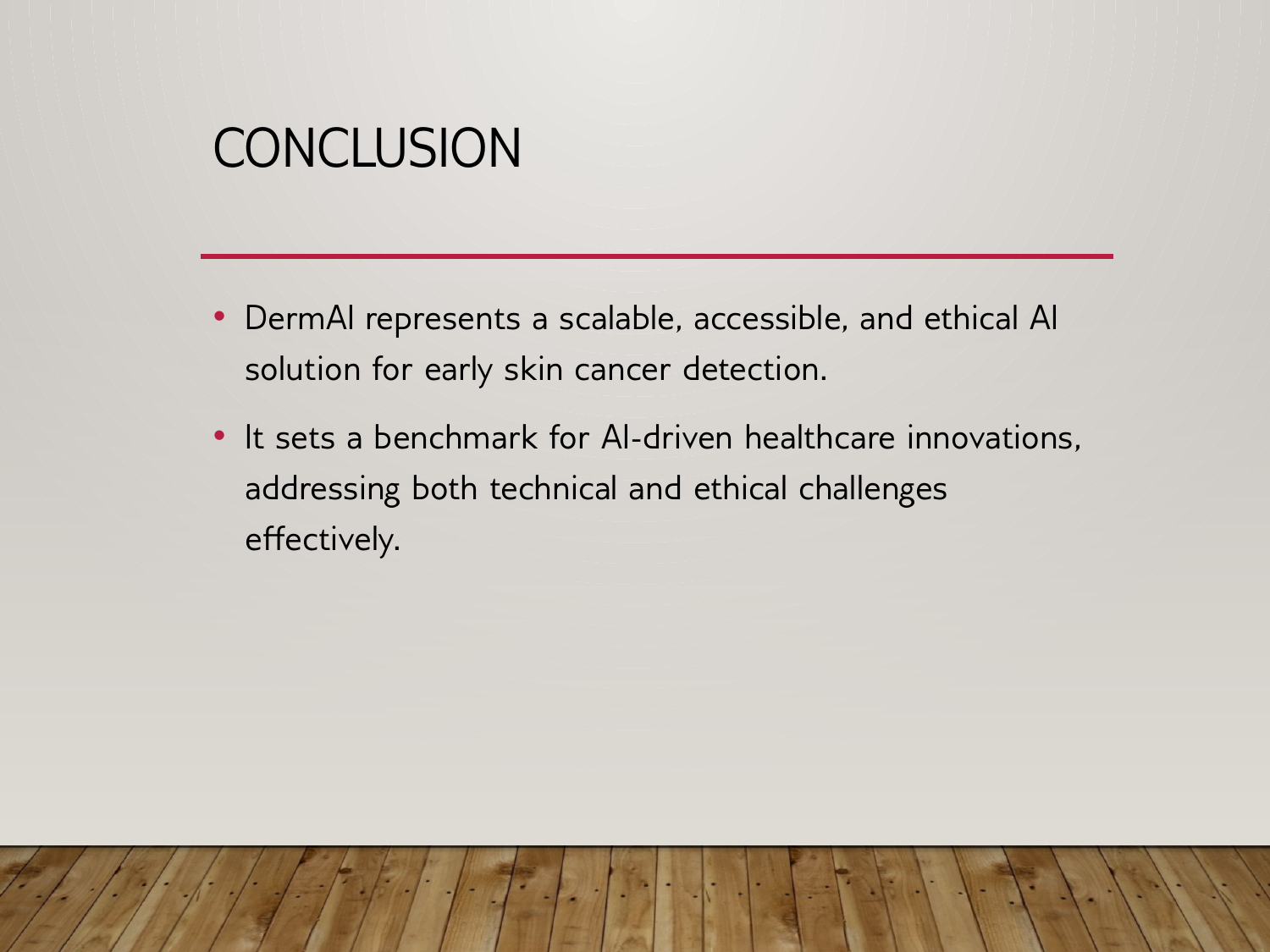

# Conclusion
DermAI represents a scalable, accessible, and ethical AI solution for early skin cancer detection.
It sets a benchmark for AI-driven healthcare innovations, addressing both technical and ethical challenges effectively.